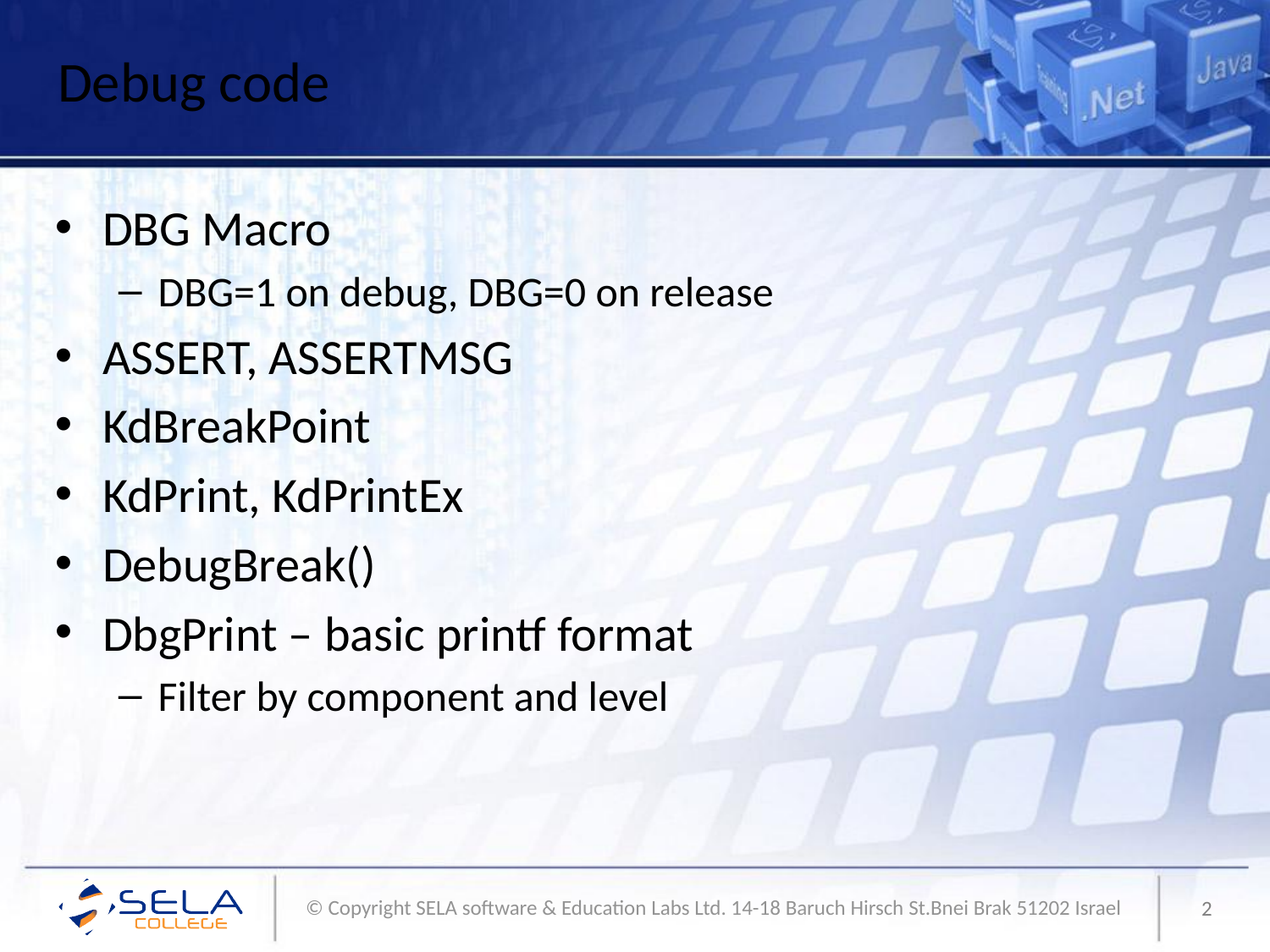

# Debug code
DBG Macro
DBG=1 on debug, DBG=0 on release
ASSERT, ASSERTMSG
KdBreakPoint
KdPrint, KdPrintEx
DebugBreak()
DbgPrint – basic printf format
Filter by component and level

2
© Copyright SELA software & Education Labs Ltd. 14-18 Baruch Hirsch St.Bnei Brak 51202 Israel